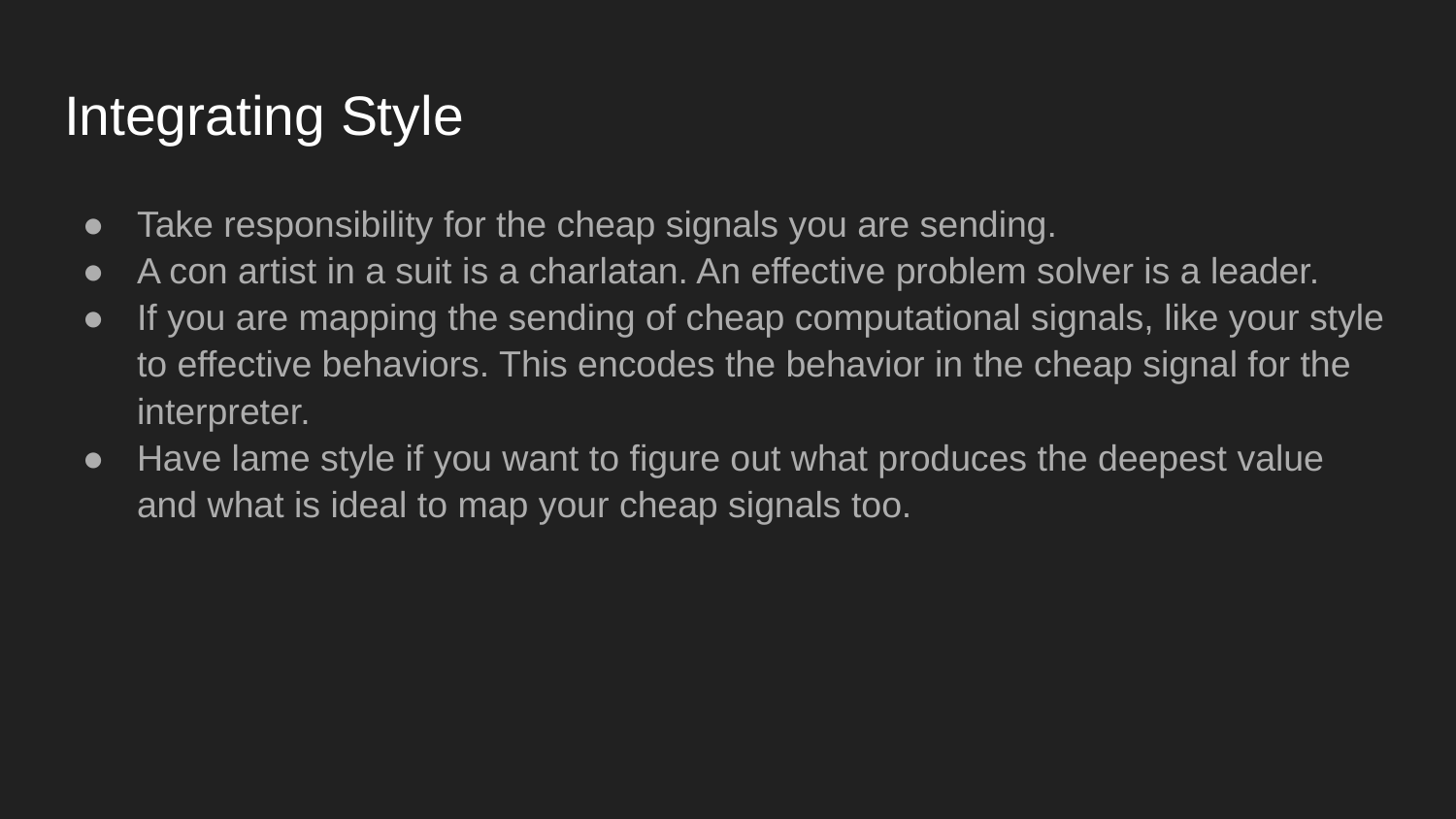

# Integrating Style
Take responsibility for the cheap signals you are sending.
A con artist in a suit is a charlatan. An effective problem solver is a leader.
If you are mapping the sending of cheap computational signals, like your style to effective behaviors. This encodes the behavior in the cheap signal for the interpreter.
Have lame style if you want to figure out what produces the deepest value and what is ideal to map your cheap signals too.